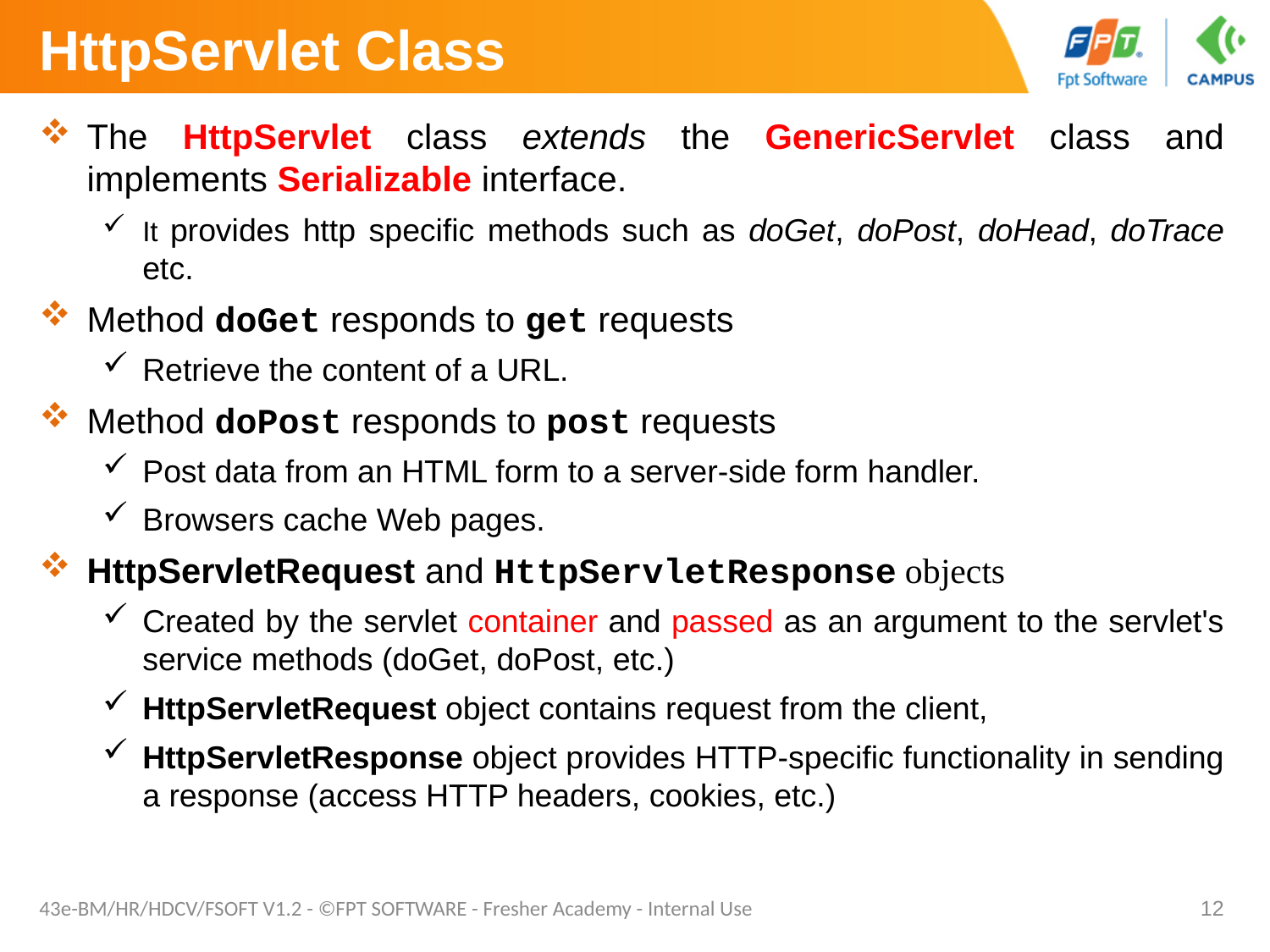

# HttpServlet Class
The HttpServlet class extends the GenericServlet class and implements Serializable interface.
It provides http specific methods such as doGet, doPost, doHead, doTrace etc.
Method doGet responds to get requests
Retrieve the content of a URL.
Method doPost responds to post requests
Post data from an HTML form to a server-side form handler.
Browsers cache Web pages.
HttpServletRequest and HttpServletResponse objects
Created by the servlet container and passed as an argument to the servlet's service methods (doGet, doPost, etc.)
HttpServletRequest object contains request from the client,
HttpServletResponse object provides HTTP-specific functionality in sending a response (access HTTP headers, cookies, etc.)
43e-BM/HR/HDCV/FSOFT V1.2 - ©FPT SOFTWARE - Fresher Academy - Internal Use
12